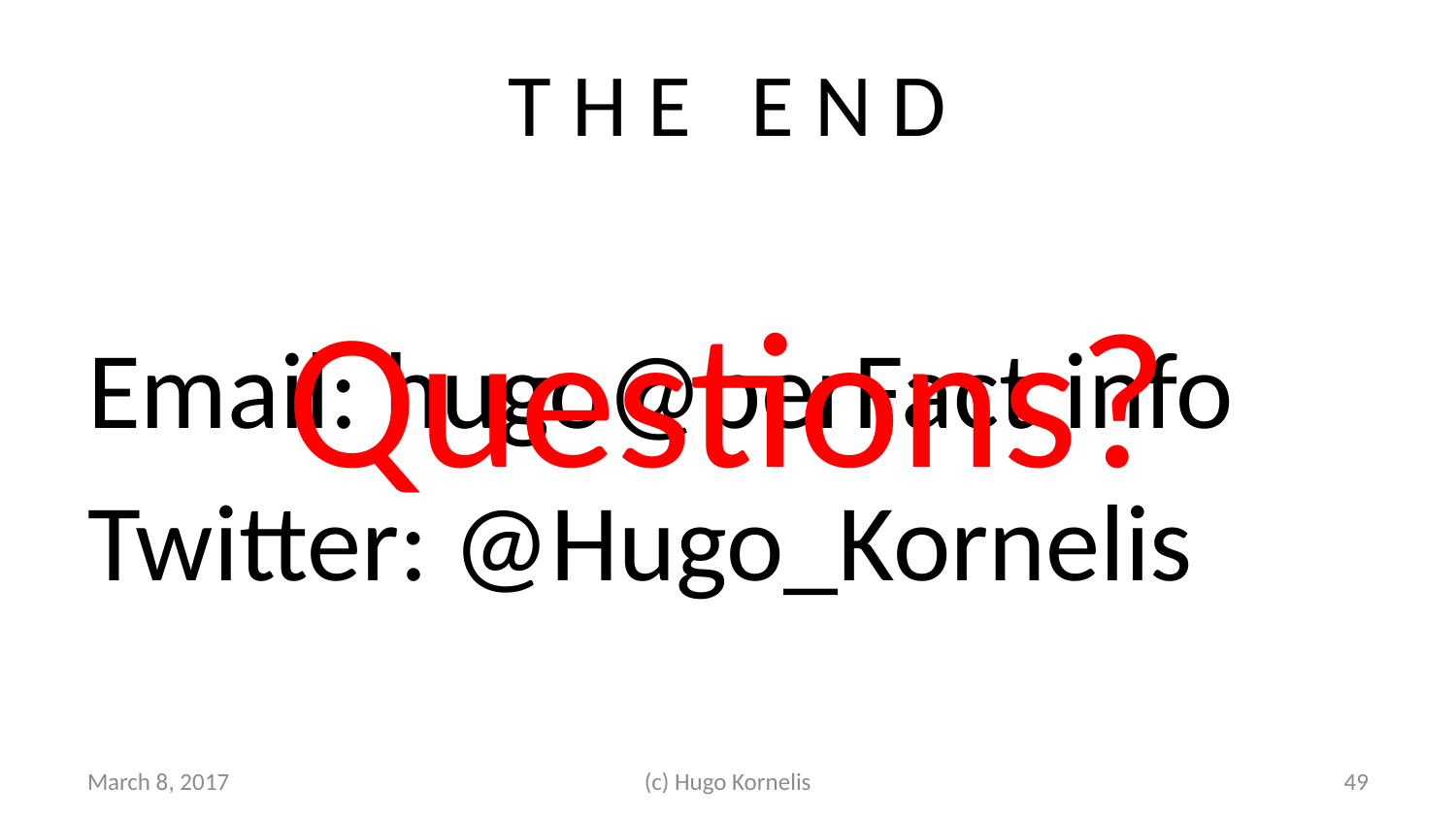

# T H E   E N D
Questions?
Email: hugo@perFact.info
Twitter: @Hugo_Kornelis
March 8, 2017
(c) Hugo Kornelis
49